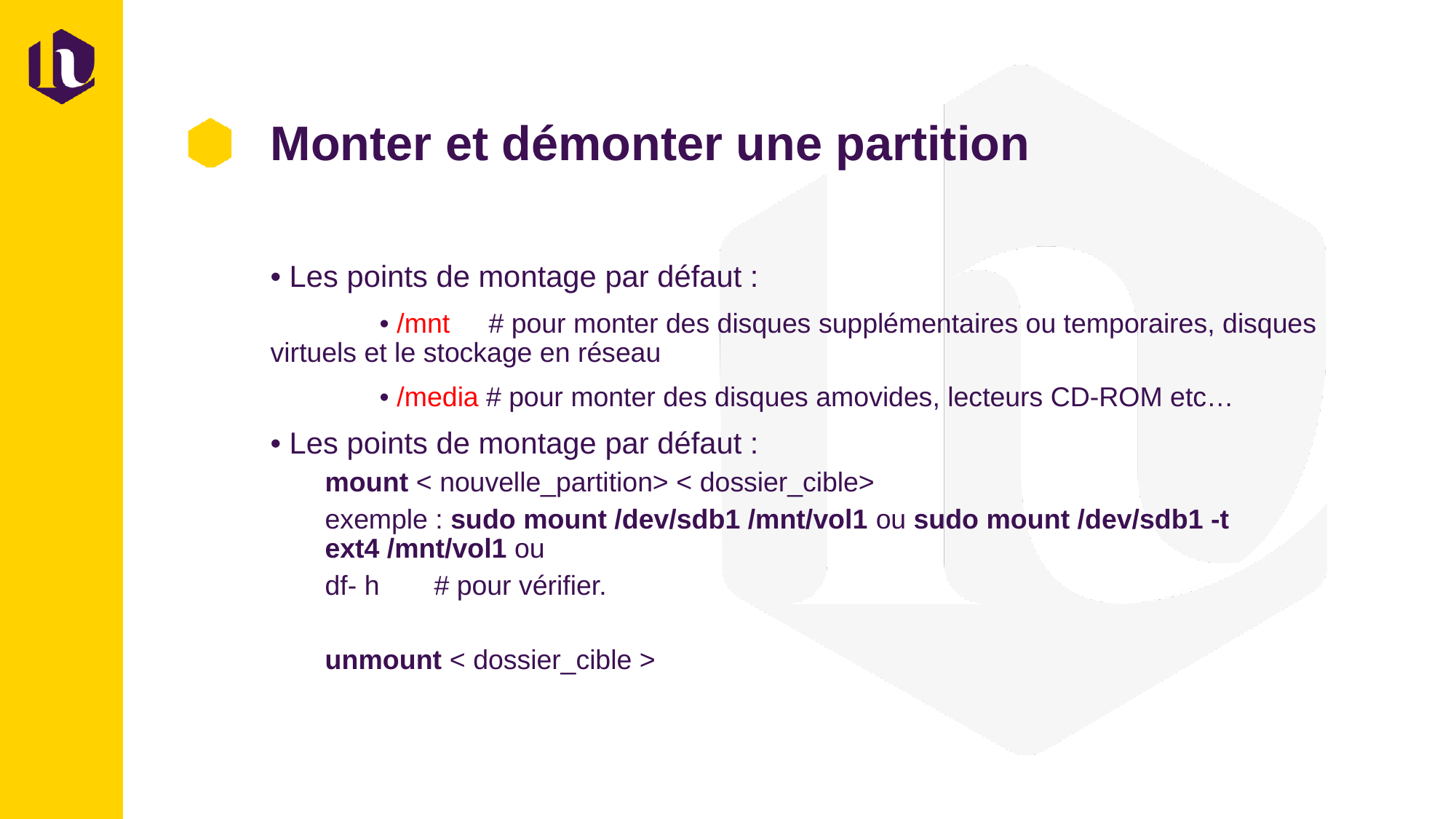

# Monter et démonter une partition
• Les points de montage par défaut :
	• /mnt  	# pour monter des disques supplémentaires ou temporaires, disques virtuels et le stockage en réseau
	• /media # pour monter des disques amovides, lecteurs CD-ROM etc…
• Les points de montage par défaut :
mount < nouvelle_partition> < dossier_cible>
exemple : sudo mount /dev/sdb1 /mnt/vol1 ou sudo mount /dev/sdb1 -t ext4 /mnt/vol1 ou
df- h 	# pour vérifier.

unmount < dossier_cible >